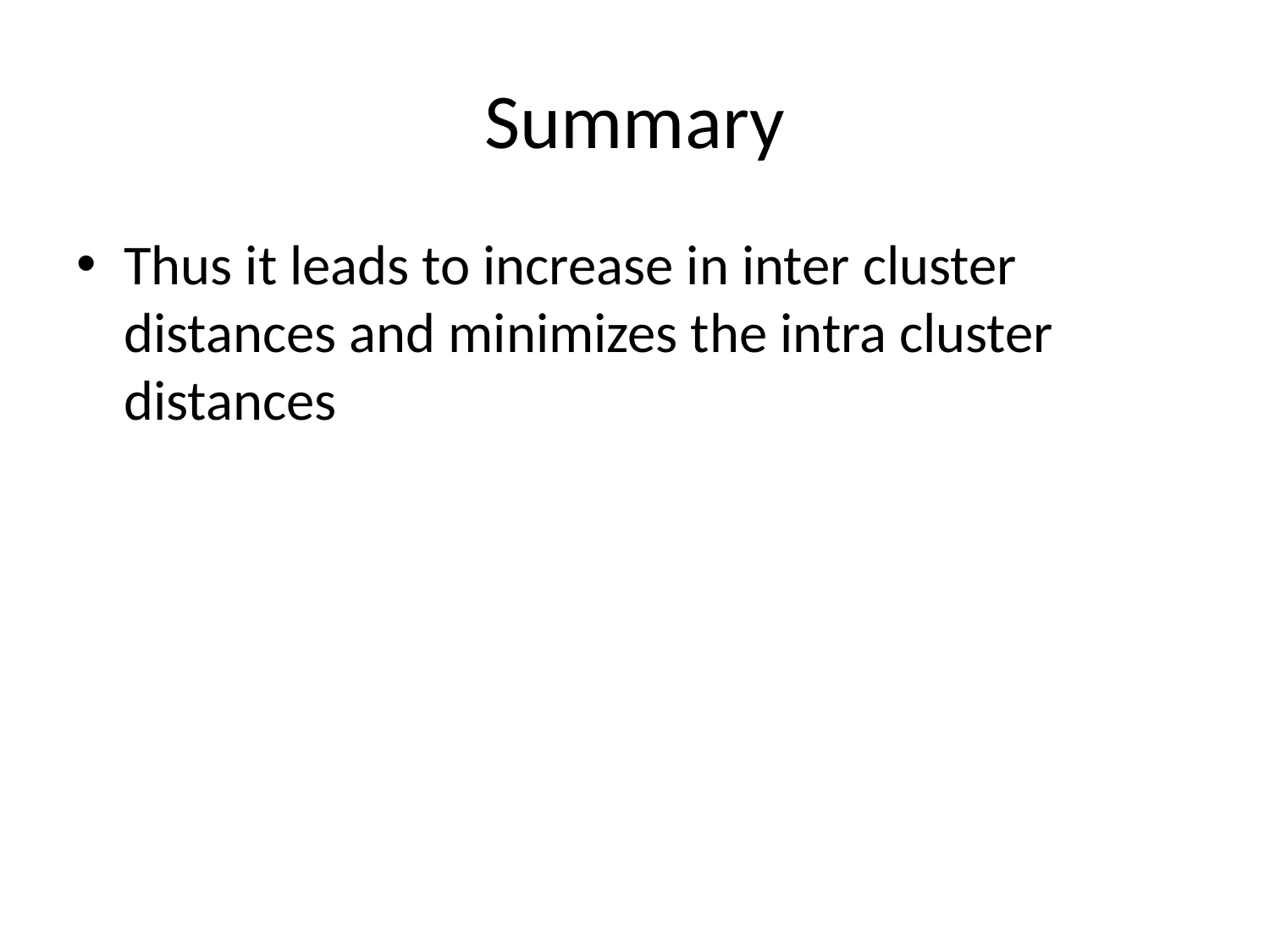

# Summary
Thus it leads to increase in inter cluster distances and minimizes the intra cluster distances